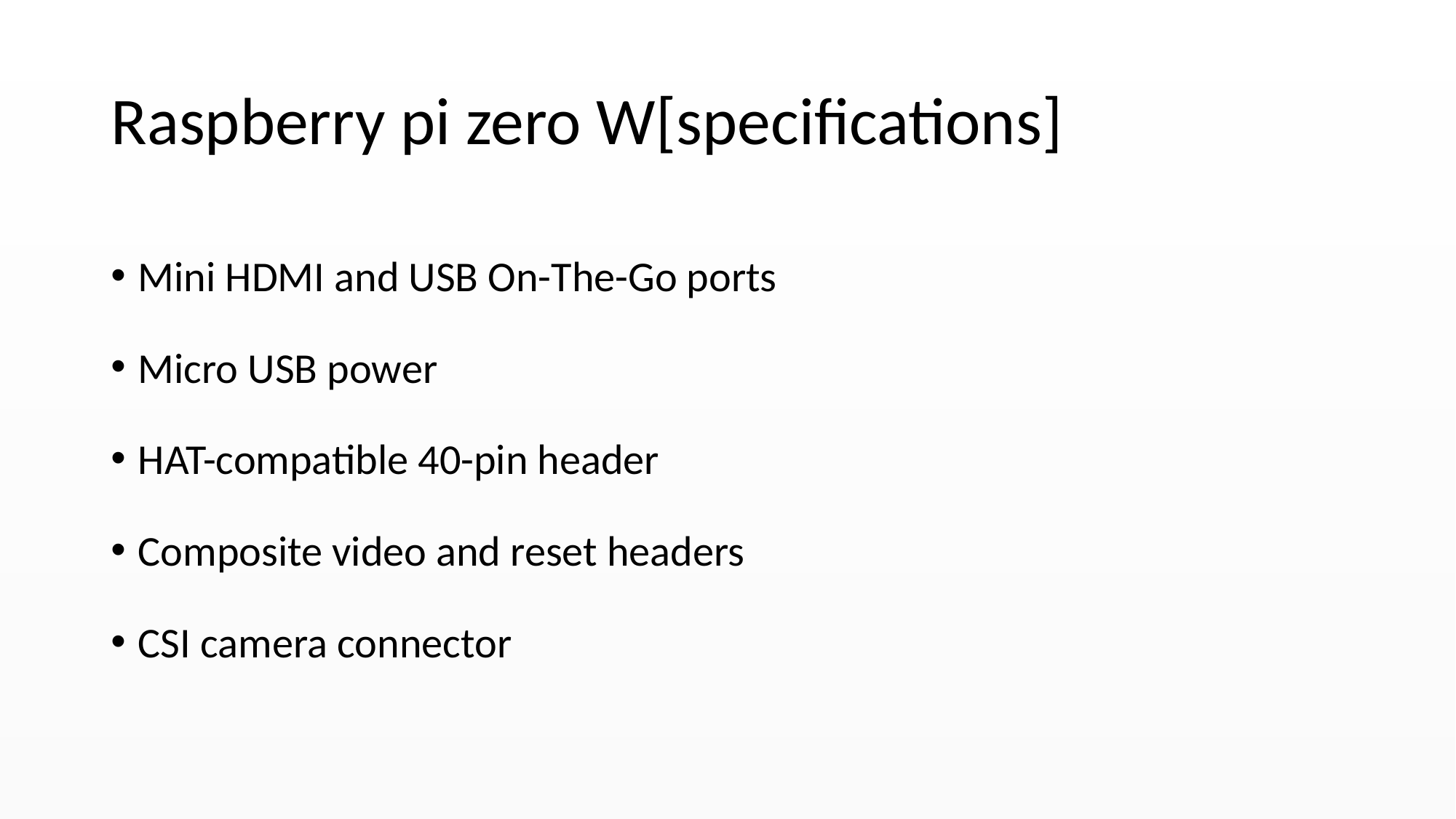

# Raspberry pi zero W[specifications]
Mini HDMI and USB On-The-Go ports
Micro USB power
HAT-compatible 40-pin header
Composite video and reset headers
CSI camera connector